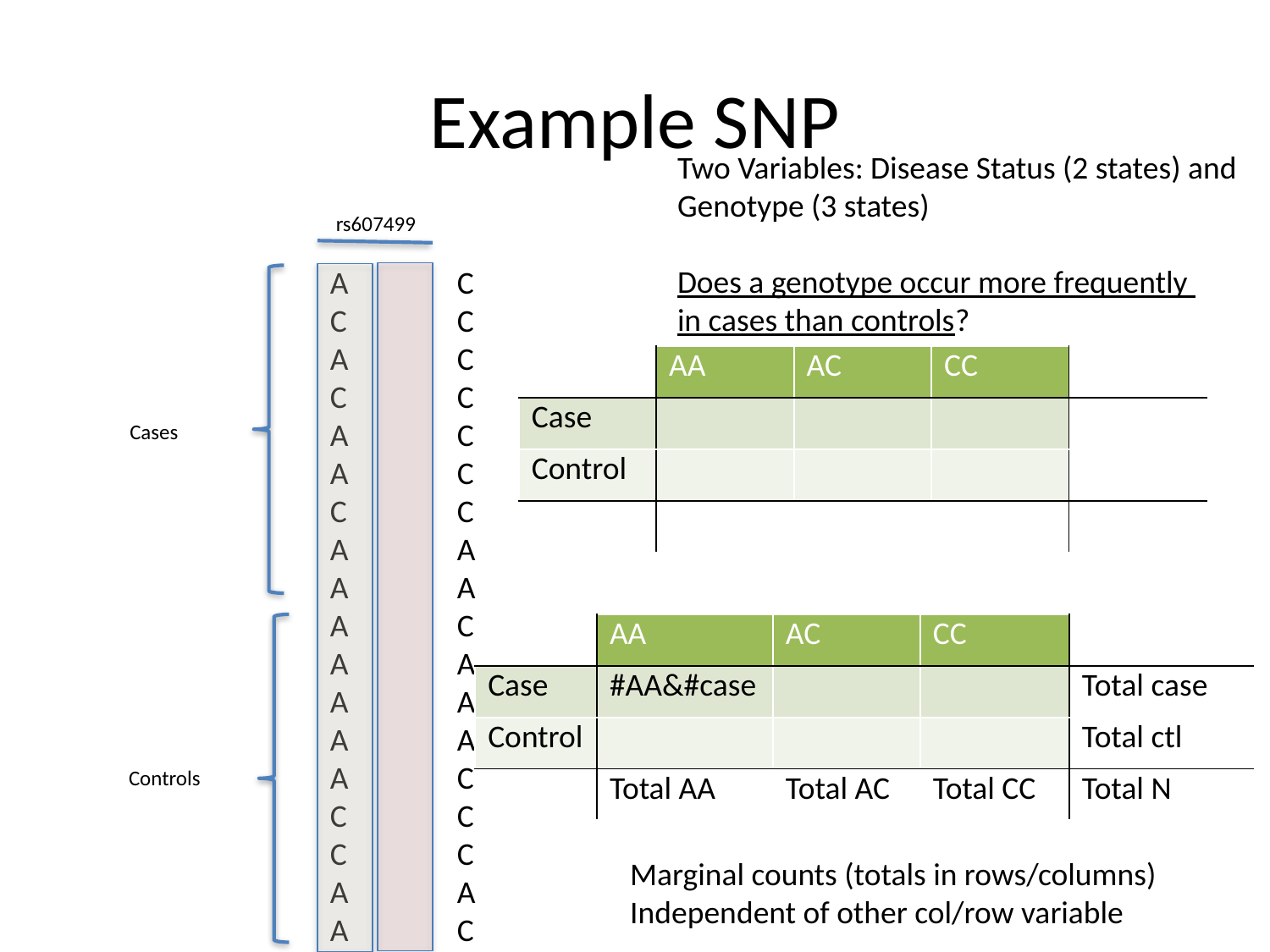

# Example SNP
Two Variables: Disease Status (2 states) and
Genotype (3 states)

Does a genotype occur more frequently
in cases than controls?

A 	C
C 	C
A 	C
C 	C
A 	C
A 	C
C 	C
A 	A
A 	A
A 	C
A 	A
A 	A
A 	A
A 	C
C 	C
C 	C
A 	A
A 	C
rs607499

|  | AA | AC | CC |  |
| --- | --- | --- | --- | --- |
| Case |  |  |  |  |
| Control |  |  |  |  |
|  |  |  |  |  |
Cases

|  | AA | AC | CC |  |
| --- | --- | --- | --- | --- |
| Case | #AA&#case |  |  | Total case |
| Control |  |  |  | Total ctl |
|  | Total AA | Total AC | Total CC | Total N |
Controls
Marginal counts (totals in rows/columns)
Independent of other col/row variable